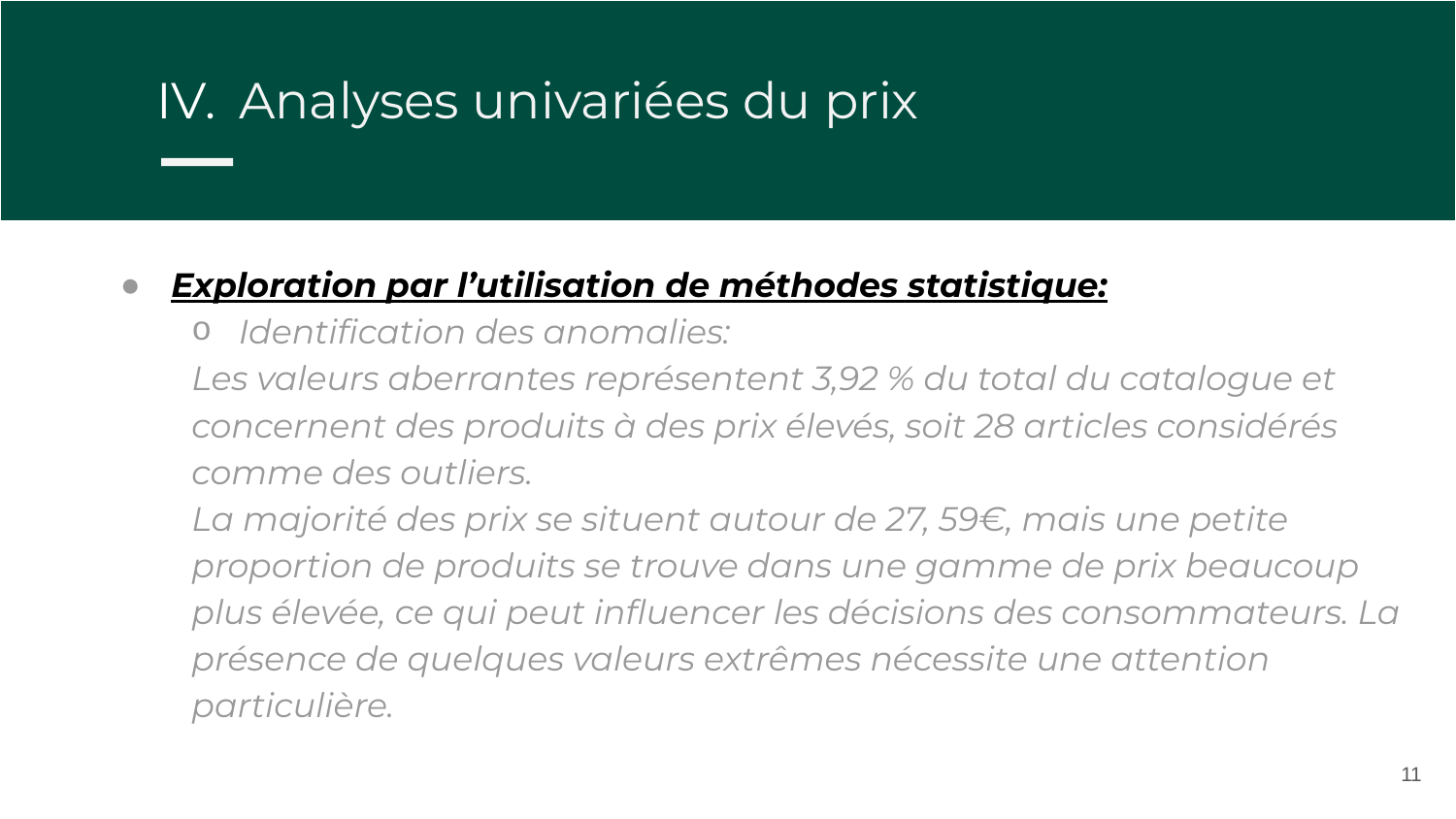

Analyses univariées du prix

Exploration par l’utilisation de méthodes statistique:
Identification des anomalies:
Les valeurs aberrantes représentent 3,92 % du total du catalogue et concernent des produits à des prix élevés, soit 28 articles considérés comme des outliers.
La majorité des prix se situent autour de 27, 59€, mais une petite proportion de produits se trouve dans une gamme de prix beaucoup plus élevée, ce qui peut influencer les décisions des consommateurs. La présence de quelques valeurs extrêmes nécessite une attention particulière.

11